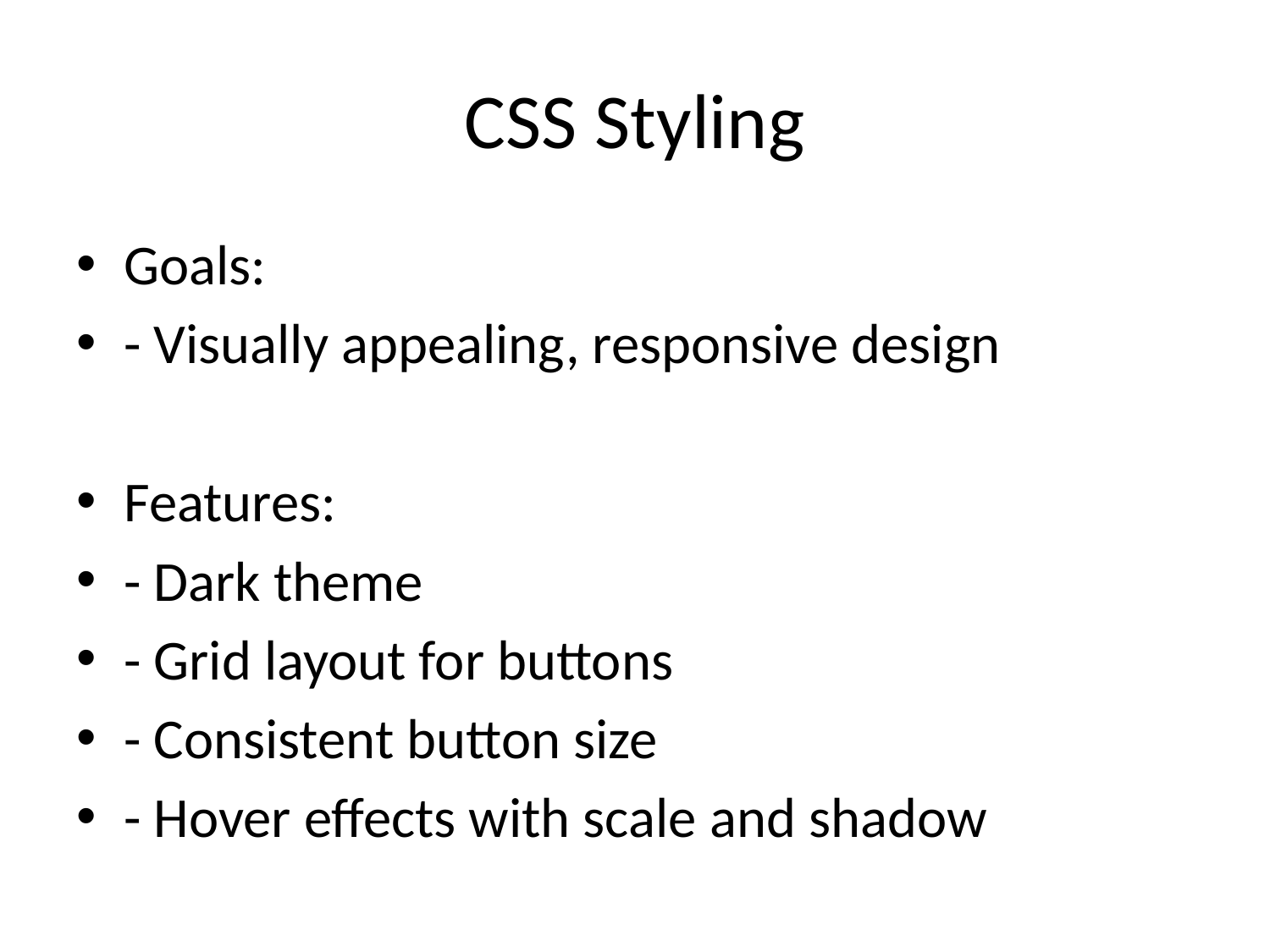

# CSS Styling
Goals:
- Visually appealing, responsive design

Features:
- Dark theme
- Grid layout for buttons
- Consistent button size
- Hover effects with scale and shadow

Classes:
- .number, .operator, .clear, .equal, button:hover